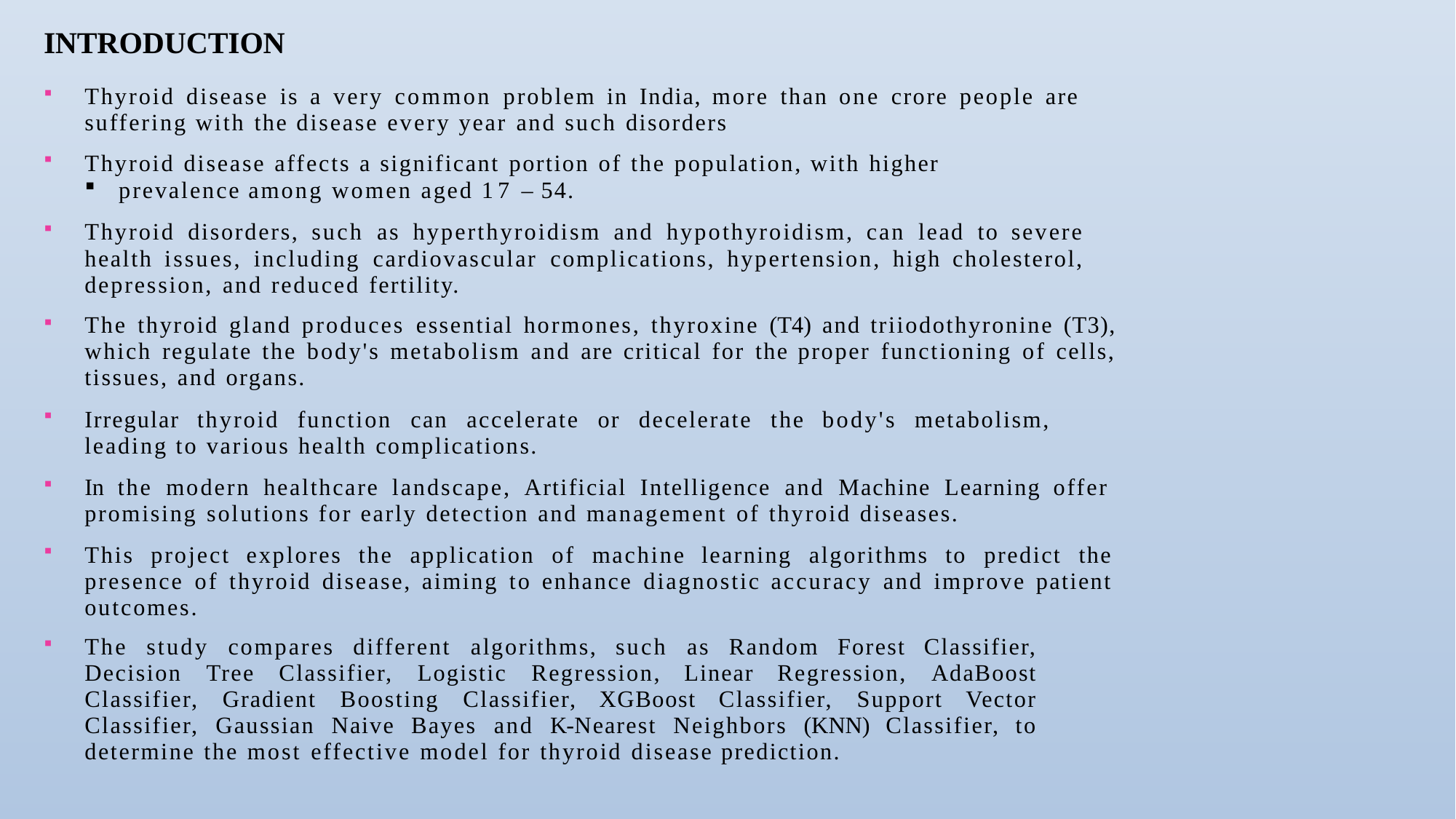

# INTRODUCTION
Thyroid disease is a very common problem in India, more than one crore people are suffering with the disease every year and such disorders
Thyroid disease affects a significant portion of the population, with higher
prevalence among women aged 17 – 54.
Thyroid disorders, such as hyperthyroidism and hypothyroidism, can lead to severe health issues, including cardiovascular complications, hypertension, high cholesterol, depression, and reduced fertility.
The thyroid gland produces essential hormones, thyroxine (T4) and triiodothyronine (T3), which regulate the body's metabolism and are critical for the proper functioning of cells, tissues, and organs.
Irregular thyroid function can accelerate or decelerate the body's metabolism, leading to various health complications.
In the modern healthcare landscape, Artificial Intelligence and Machine Learning offer promising solutions for early detection and management of thyroid diseases.
This project explores the application of machine learning algorithms to predict the presence of thyroid disease, aiming to enhance diagnostic accuracy and improve patient outcomes.
The study compares different algorithms, such as Random Forest Classifier, Decision Tree Classifier, Logistic Regression, Linear Regression, AdaBoost Classifier, Gradient Boosting Classifier, XGBoost Classifier, Support Vector Classifier, Gaussian Naive Bayes and K-Nearest Neighbors (KNN) Classifier, to determine the most effective model for thyroid disease prediction.